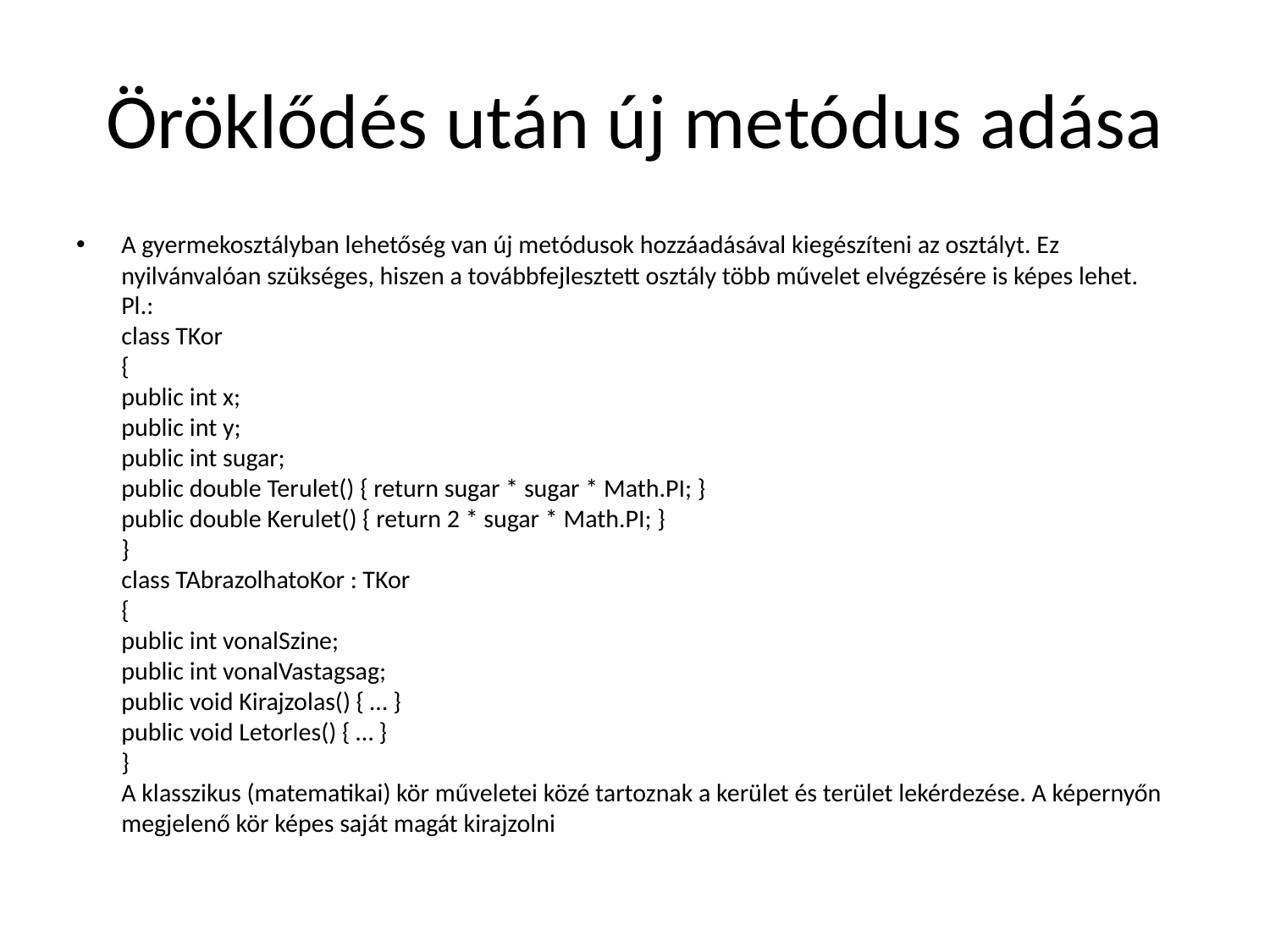

# Öröklődés után új metódus adása
A gyermekosztályban lehetőség van új metódusok hozzáadásával kiegészíteni az osztályt. Ez nyilvánvalóan szükséges, hiszen a továbbfejlesztett osztály több művelet elvégzésére is képes lehet.
Pl.:
class TKor
{
public int x;
public int y;
public int sugar;
public double Terulet() { return sugar * sugar * Math.PI; }
public double Kerulet() { return 2 * sugar * Math.PI; }
}
class TAbrazolhatoKor : TKor
{
public int vonalSzine;
public int vonalVastagsag;
public void Kirajzolas() { … }
public void Letorles() { … }
}
A klasszikus (matematikai) kör műveletei közé tartoznak a kerület és terület lekérdezése. A képernyőn megjelenő kör képes saját magát kirajzolni